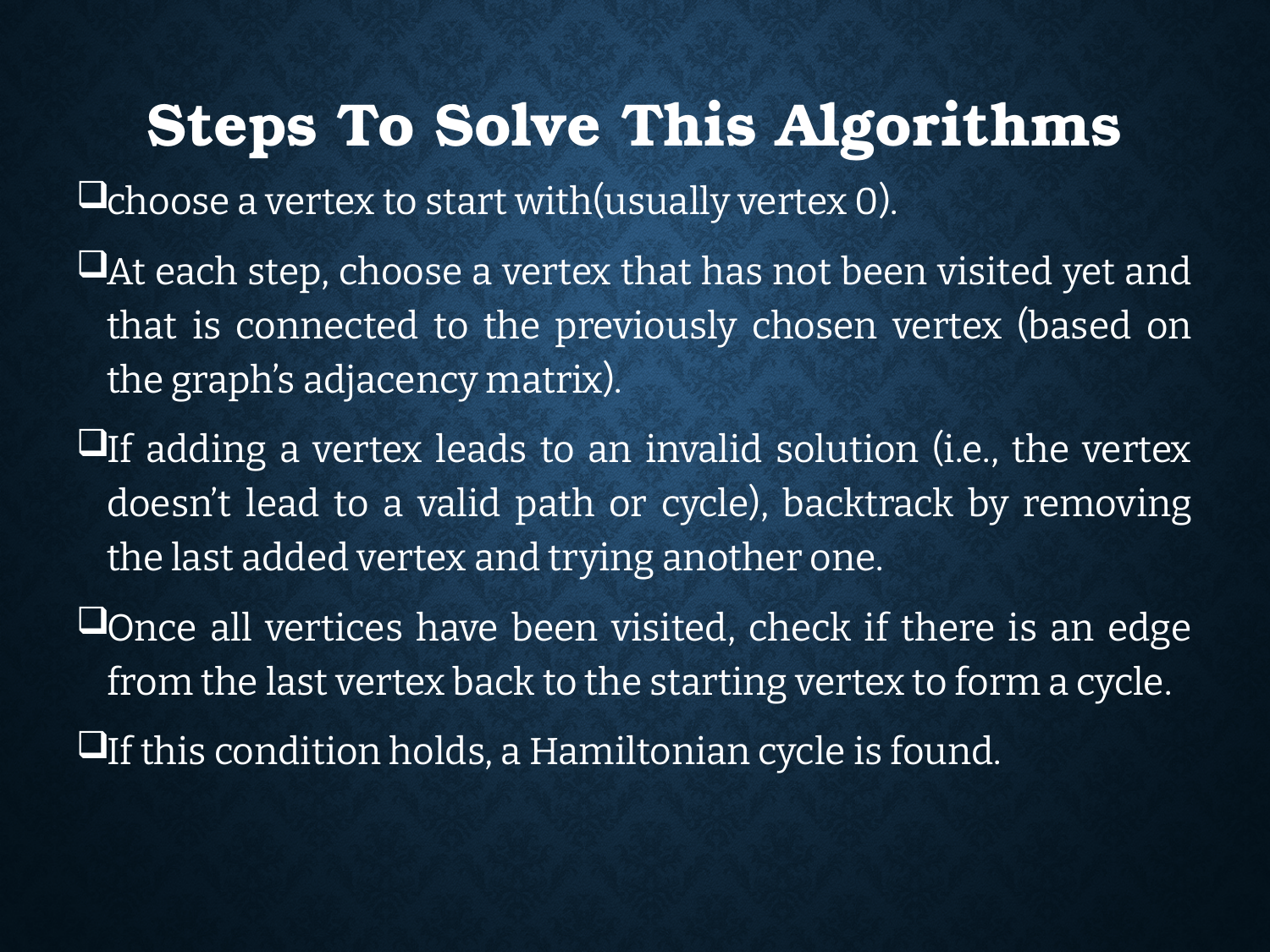

# Steps To Solve This Algorithms
choose a vertex to start with(usually vertex 0).
At each step, choose a vertex that has not been visited yet and that is connected to the previously chosen vertex (based on the graph’s adjacency matrix).
If adding a vertex leads to an invalid solution (i.e., the vertex doesn’t lead to a valid path or cycle), backtrack by removing the last added vertex and trying another one.
Once all vertices have been visited, check if there is an edge from the last vertex back to the starting vertex to form a cycle.
If this condition holds, a Hamiltonian cycle is found.